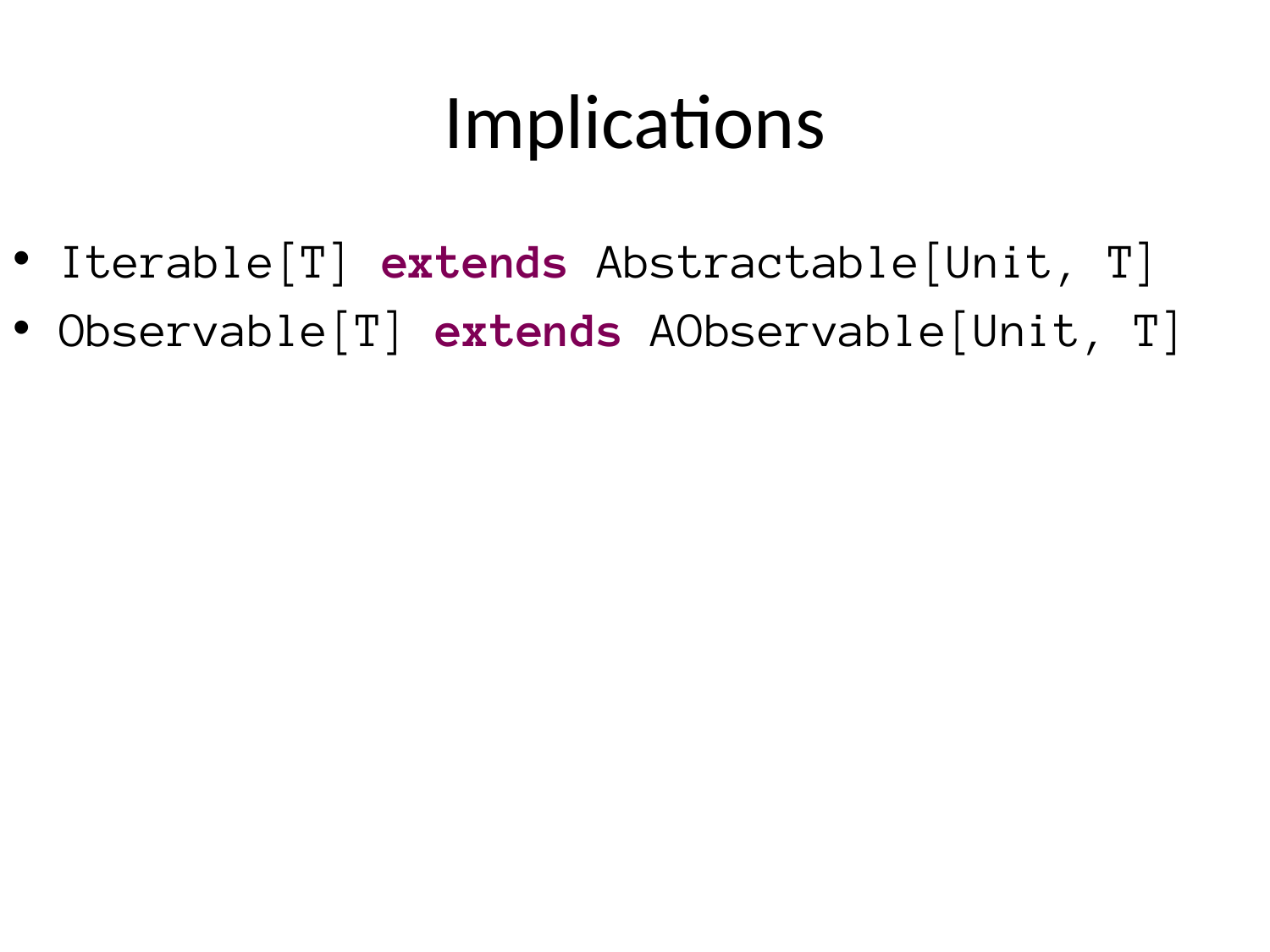

# Implications
Iterable[T] extends Abstractable[Unit, T]
Observable[T] extends AObservable[Unit, T]